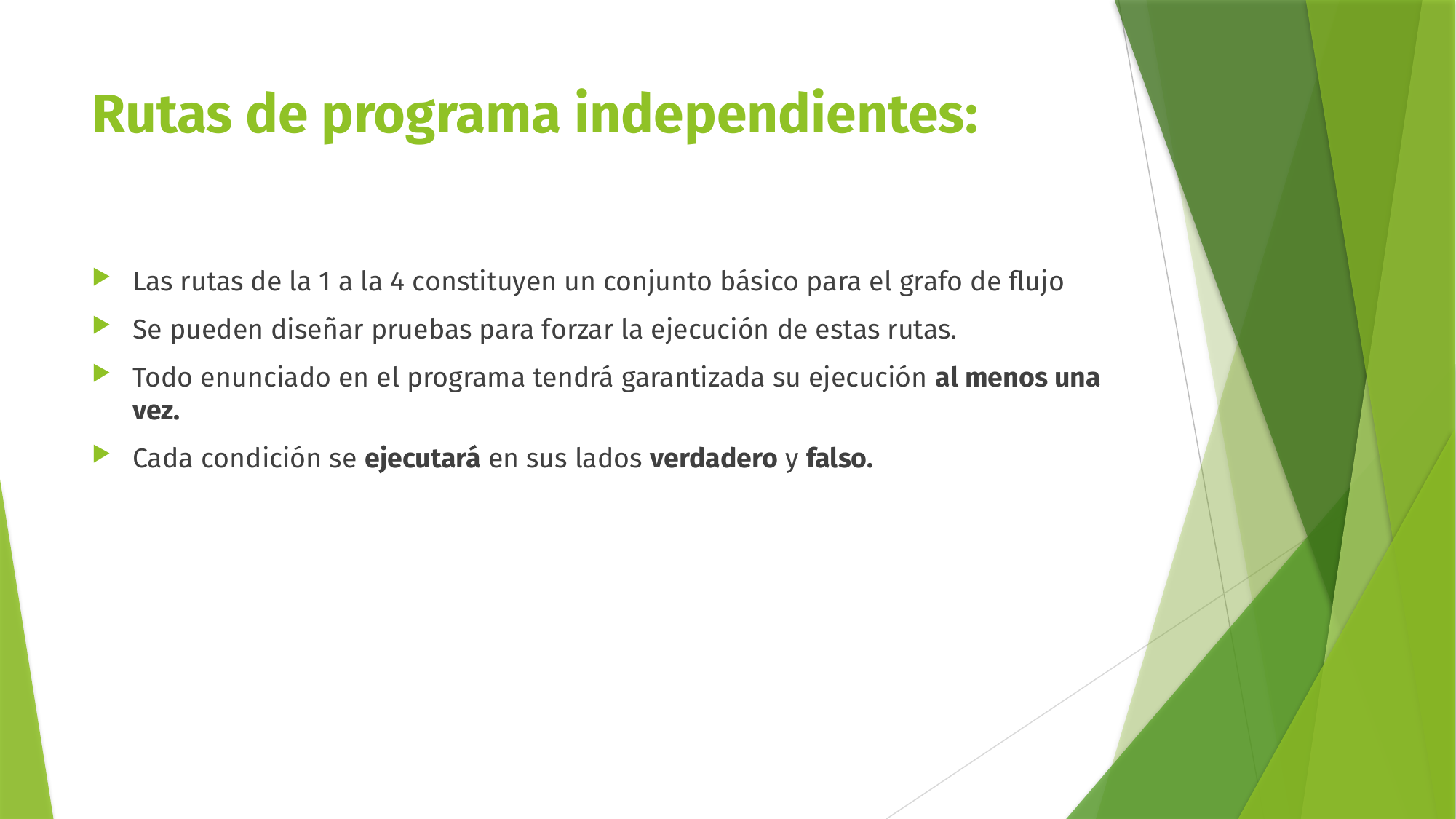

# Rutas de programa independientes:
Las rutas de la 1 a la 4 constituyen un conjunto básico para el grafo de flujo
Se pueden diseñar pruebas para forzar la ejecución de estas rutas.
Todo enunciado en el programa tendrá garantizada su ejecución al menos una vez.
Cada condición se ejecutará en sus lados verdadero y falso.